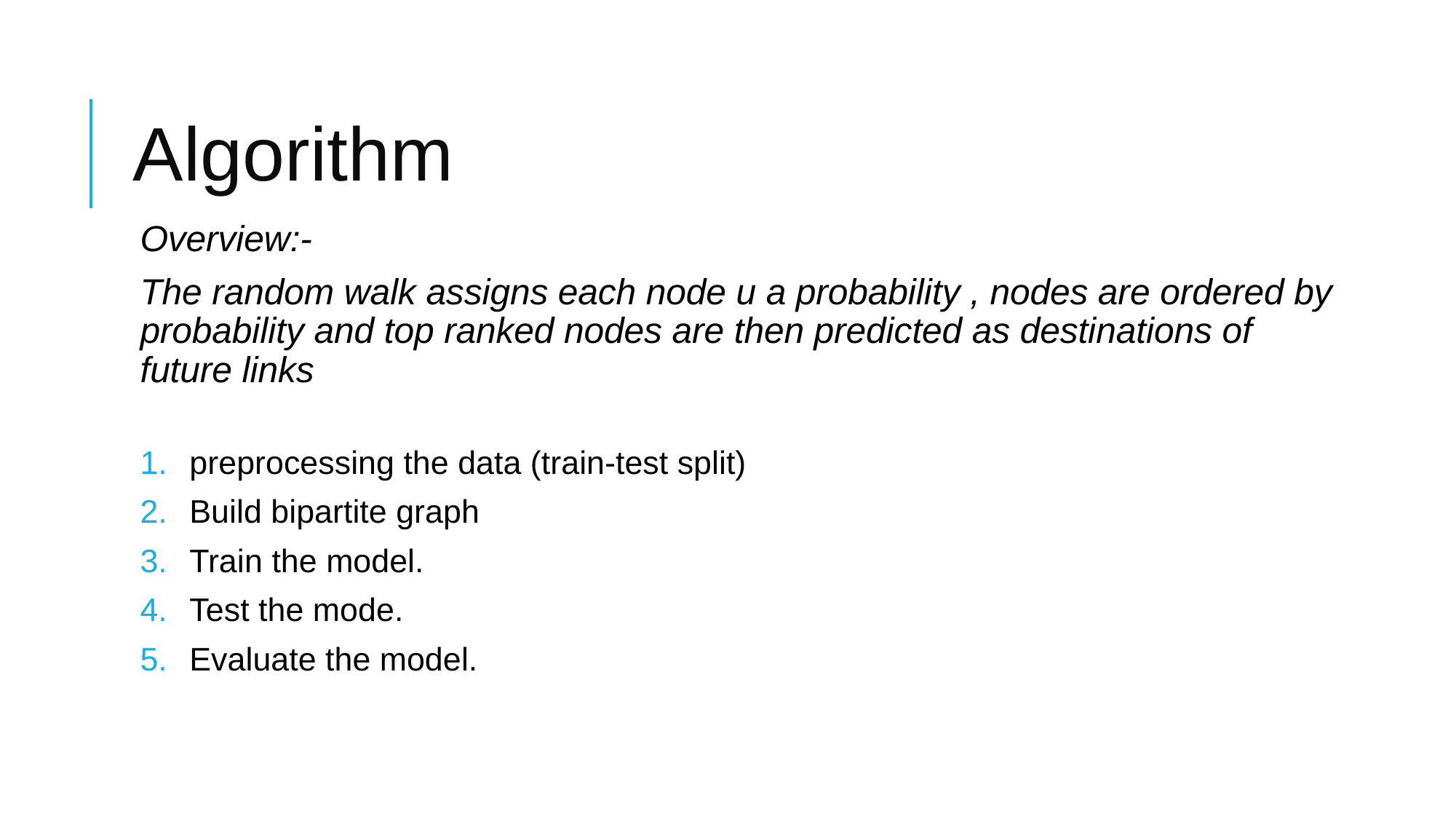

# Algorithm
Overview:-
	The random walk assigns each node u a probability , nodes are ordered by probability and top ranked nodes are then predicted as destinations of future links

preprocessing the data (train-test split)
Build bipartite graph
Train the model.
Test the mode.
Evaluate the model.